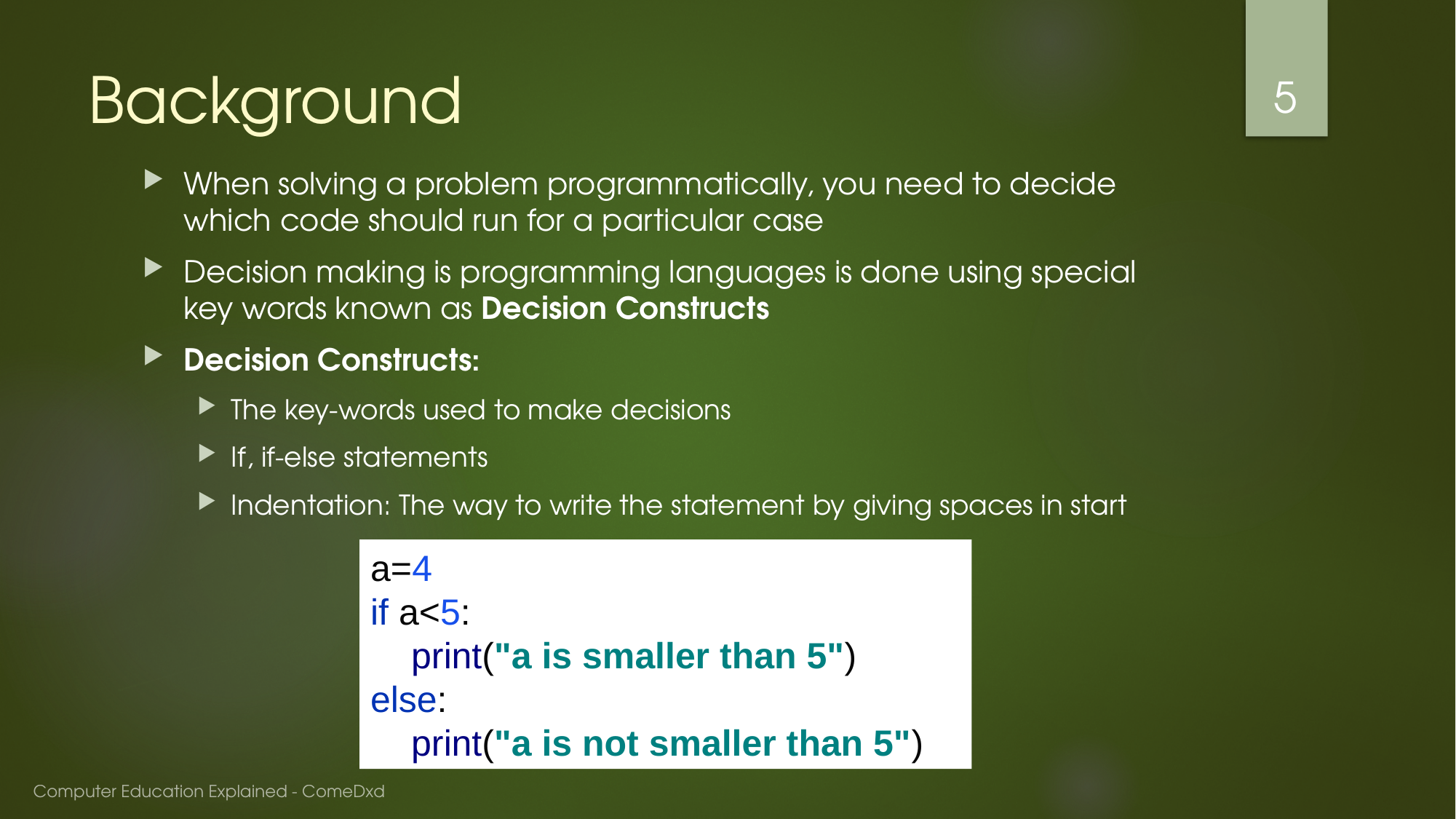

5
# Background
When solving a problem programmatically, you need to decide which code should run for a particular case
Decision making is programming languages is done using special key words known as Decision Constructs
Decision Constructs:
The key-words used to make decisions
If, if-else statements
Indentation: The way to write the statement by giving spaces in start

a=4
if a<5:
    print("a is smaller than 5")
else:
    print("a is not smaller than 5")
Computer Education Explained - ComeDxd